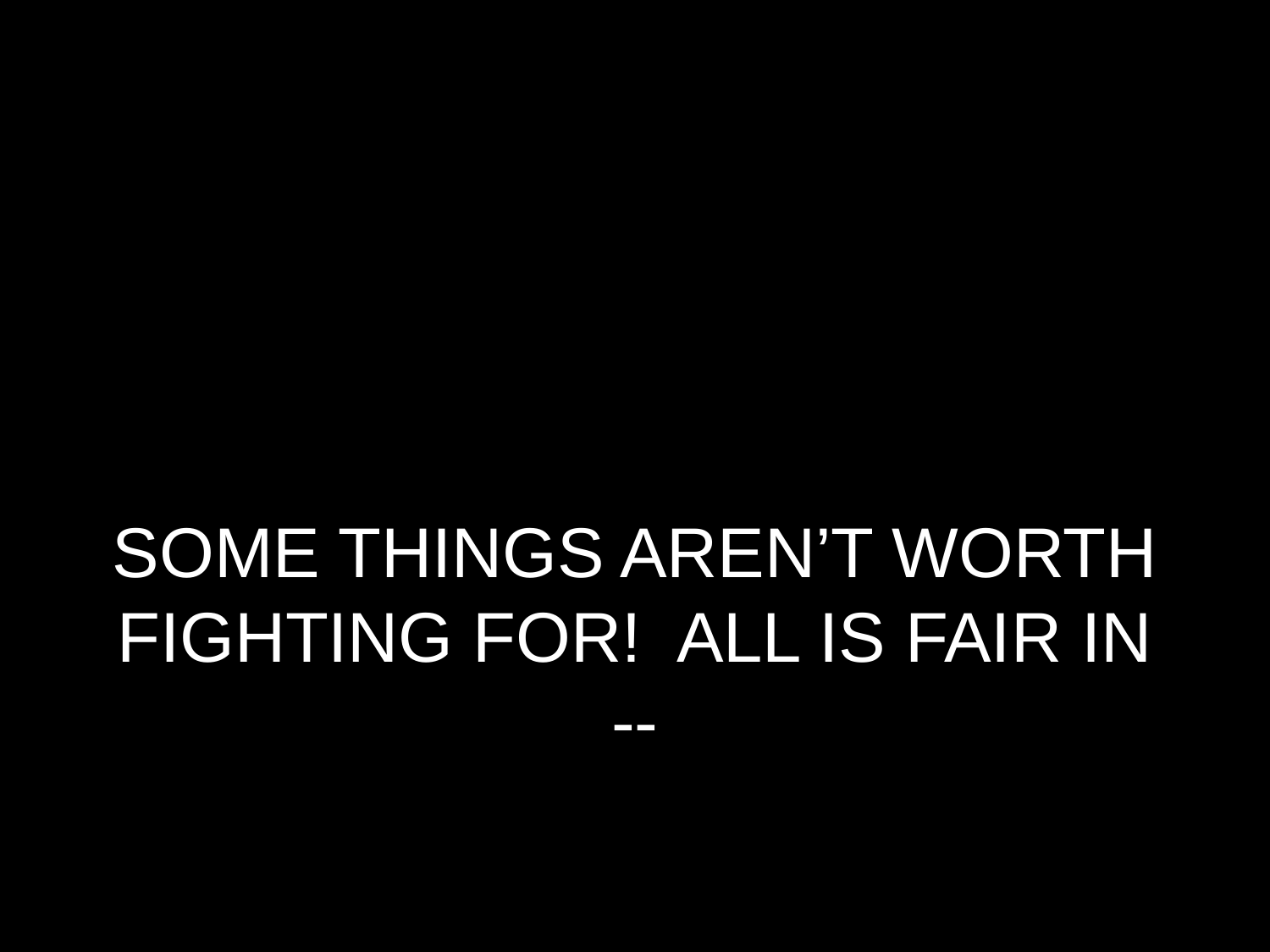

# SOME THINGS AREN’T WORTH FIGHTING FOR!  ALL IS FAIR IN --